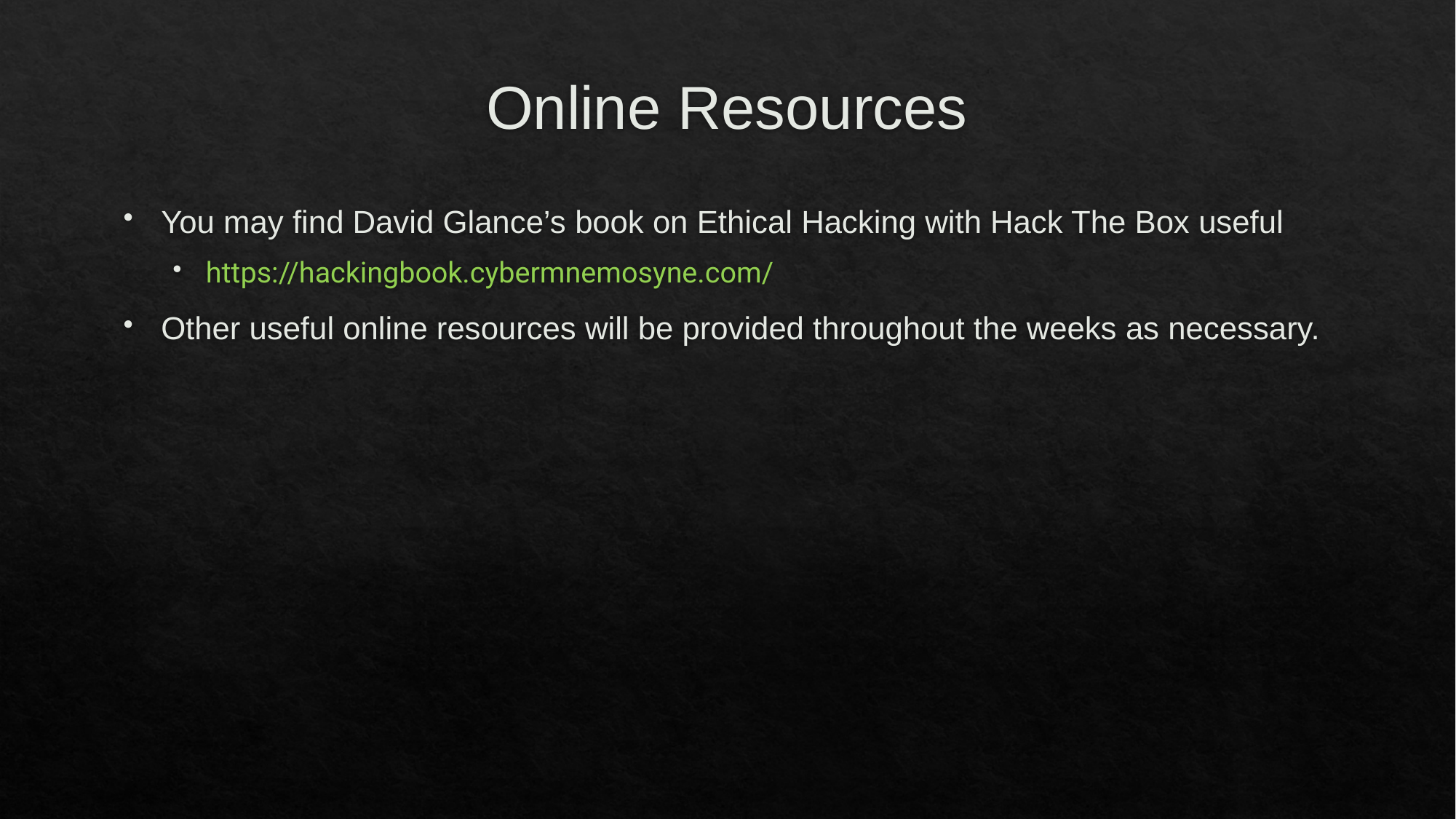

# Online Resources
You may find David Glance’s book on Ethical Hacking with Hack The Box useful
https://hackingbook.cybermnemosyne.com/
Other useful online resources will be provided throughout the weeks as necessary.